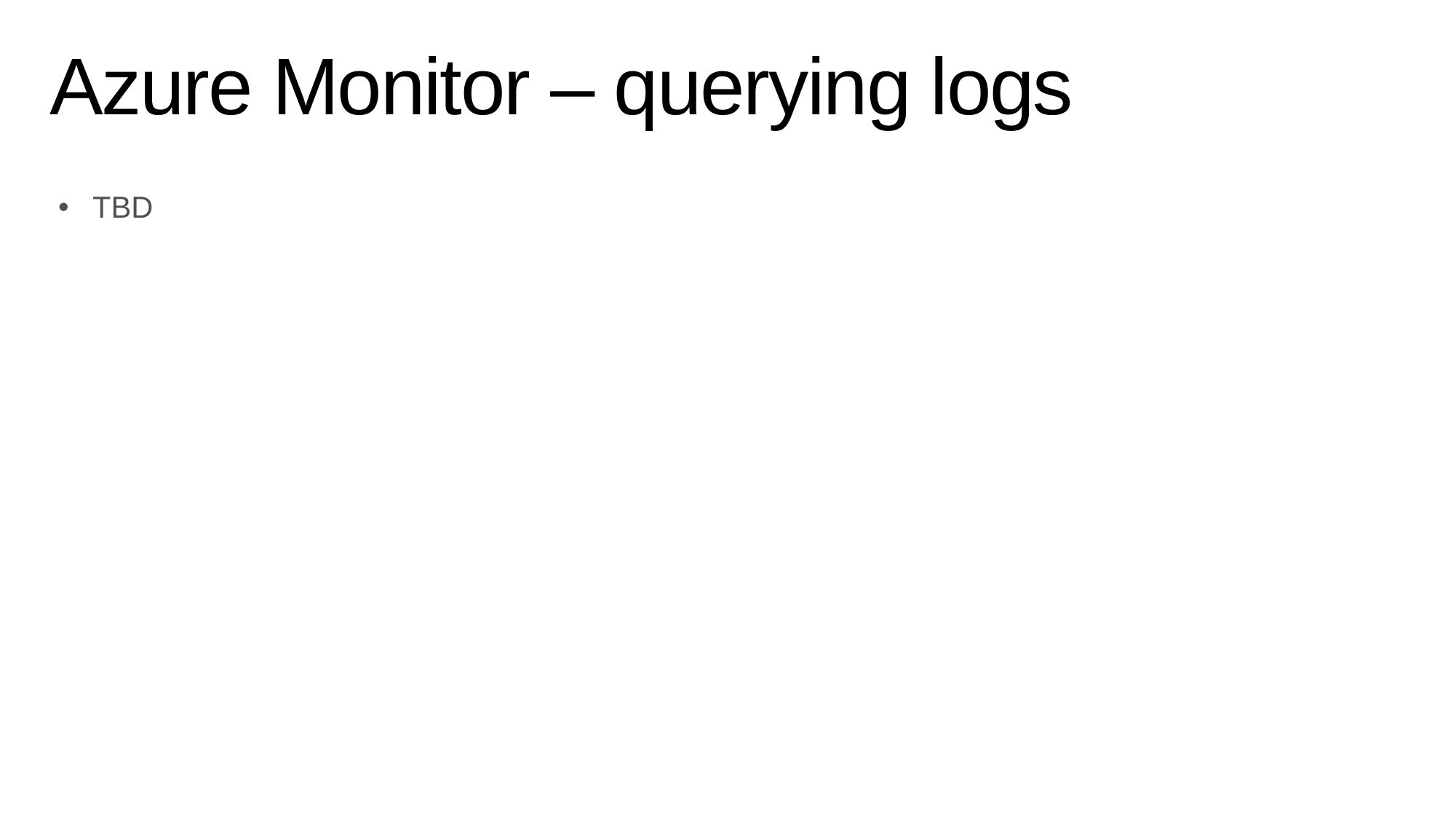

# Azure Monitor – querying logs
TBD